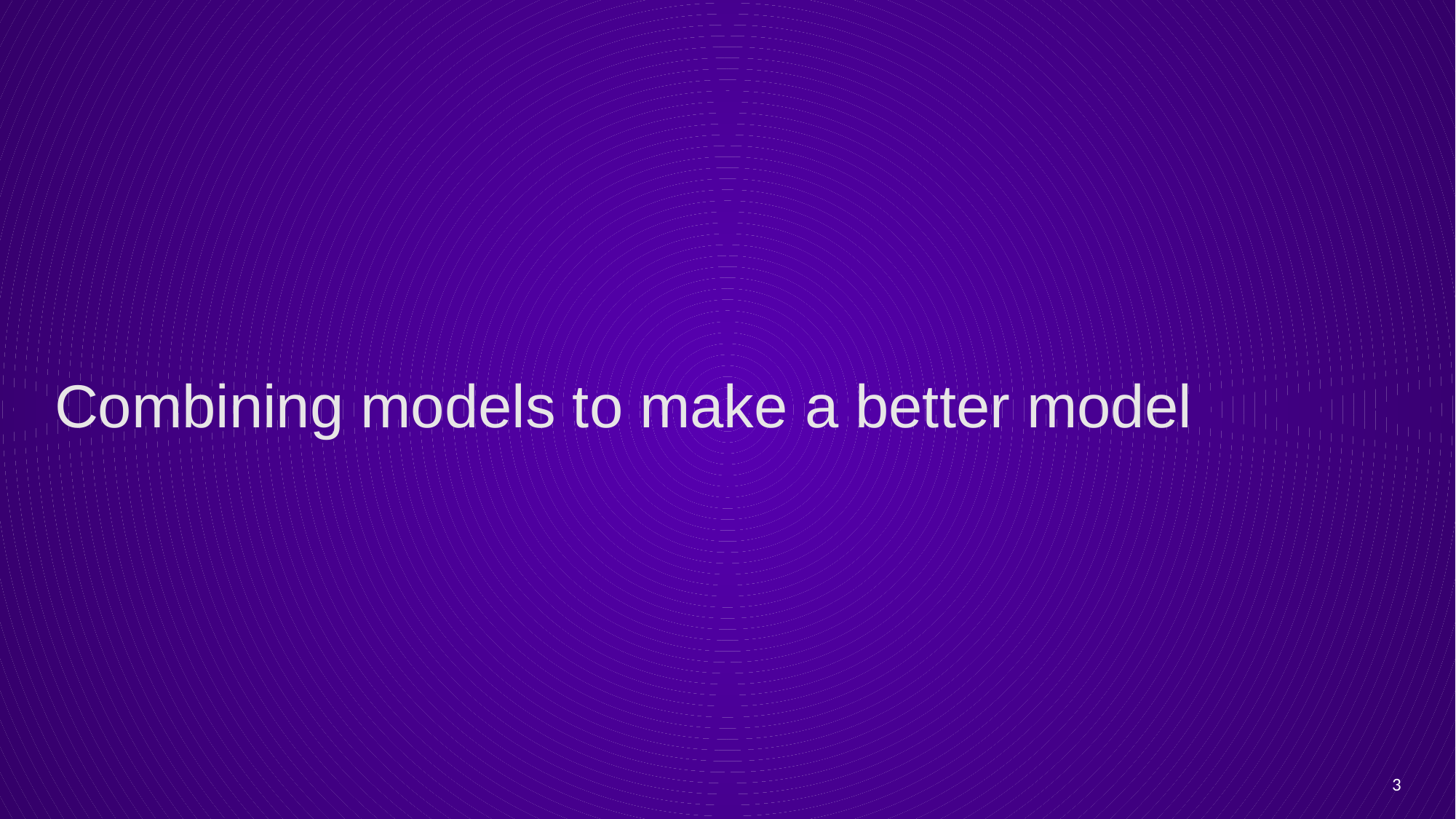

Combining models to make a better model

3